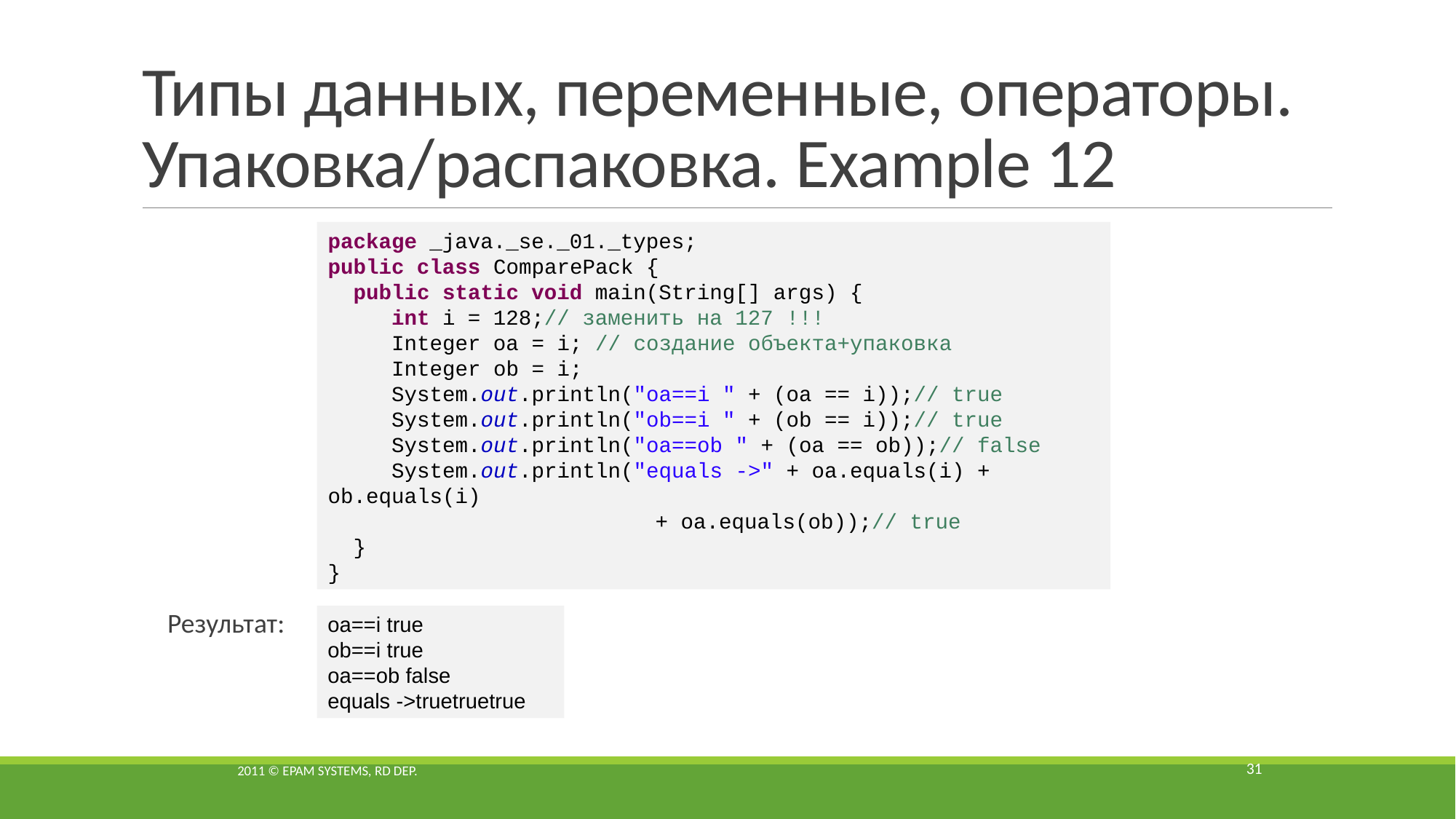

# Типы данных, переменные, операторы. Упаковка/распаковка. Example 12
package _java._se._01._types;
public class ComparePack {
  public static void main(String[] args) {
     int i = 128;// заменить на 127 !!!
     Integer oa = i; // создание объекта+упаковка
     Integer ob = i;
     System.out.println("oa==i " + (oa == i));// true
     System.out.println("ob==i " + (ob == i));// true
     System.out.println("oa==ob " + (oa == ob));// false
     System.out.println("equals ->" + oa.equals(i) + ob.equals(i)
			+ oa.equals(ob));// true
  }
}
Результат:
oa==i true
ob==i true
oa==ob false
equals ->truetruetrue
31
2011 © EPAM Systems, RD Dep.